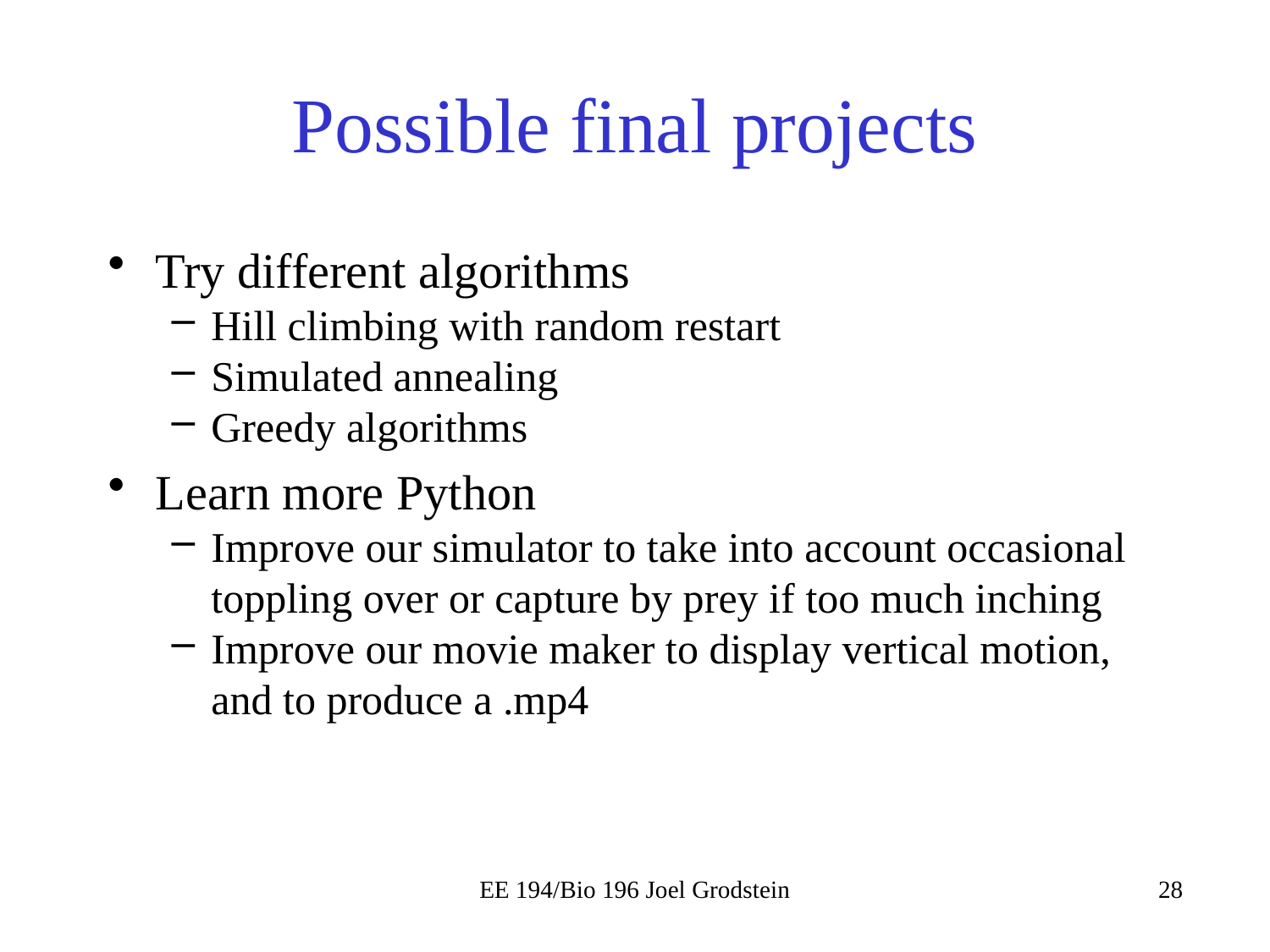

# Possible final projects
Try different algorithms
Hill climbing with random restart
Simulated annealing
Greedy algorithms
Learn more Python
Improve our simulator to take into account occasional toppling over or capture by prey if too much inching
Improve our movie maker to display vertical motion, and to produce a .mp4

EE 194/Bio 196 Joel Grodstein